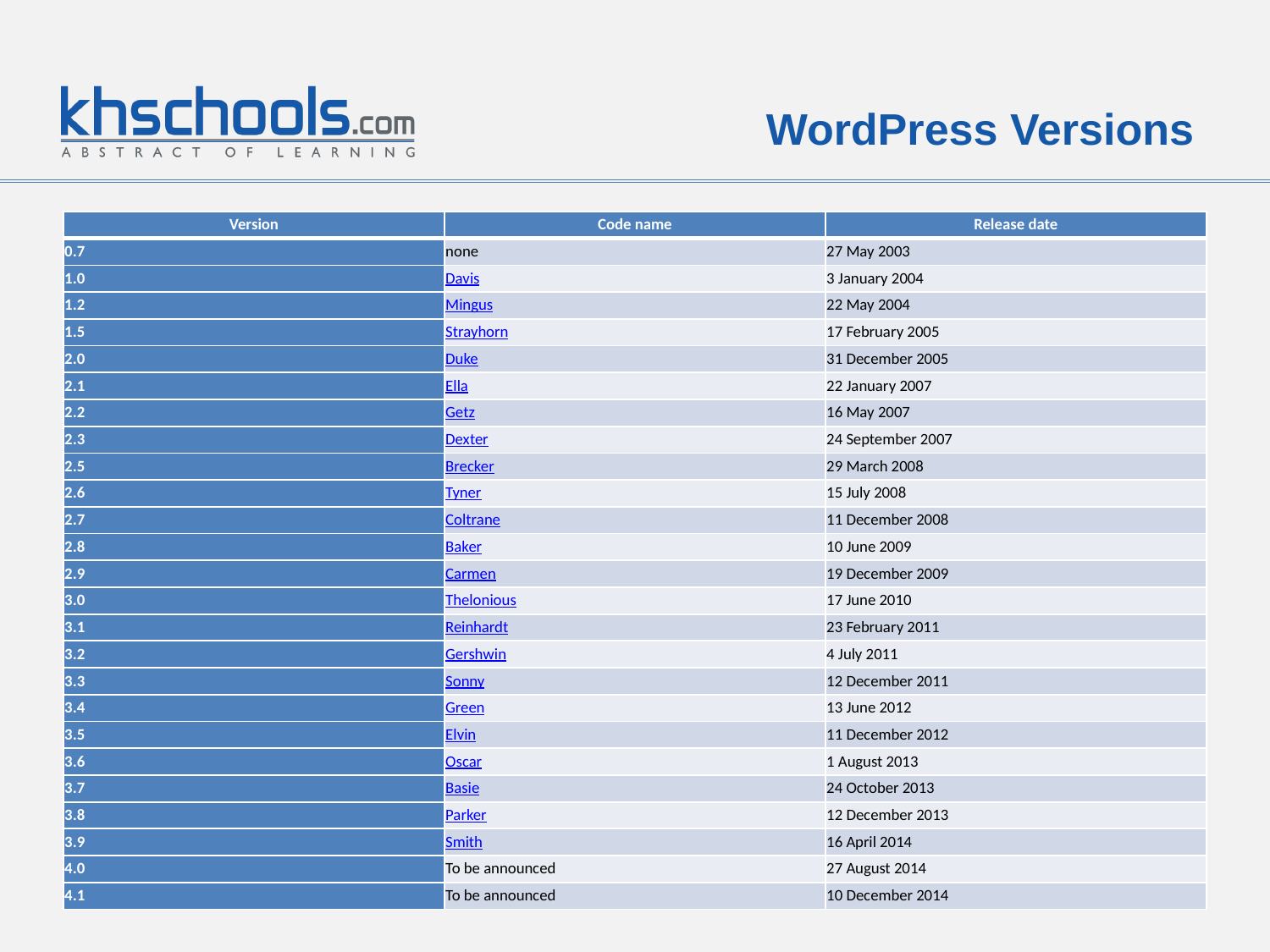

# WordPress Versions
| Version | Code name | Release date |
| --- | --- | --- |
| 0.7 | none | 27 May 2003 |
| 1.0 | Davis | 3 January 2004 |
| 1.2 | Mingus | 22 May 2004 |
| 1.5 | Strayhorn | 17 February 2005 |
| 2.0 | Duke | 31 December 2005 |
| 2.1 | Ella | 22 January 2007 |
| 2.2 | Getz | 16 May 2007 |
| 2.3 | Dexter | 24 September 2007 |
| 2.5 | Brecker | 29 March 2008 |
| 2.6 | Tyner | 15 July 2008 |
| 2.7 | Coltrane | 11 December 2008 |
| 2.8 | Baker | 10 June 2009 |
| 2.9 | Carmen | 19 December 2009 |
| 3.0 | Thelonious | 17 June 2010 |
| 3.1 | Reinhardt | 23 February 2011 |
| 3.2 | Gershwin | 4 July 2011 |
| 3.3 | Sonny | 12 December 2011 |
| 3.4 | Green | 13 June 2012 |
| 3.5 | Elvin | 11 December 2012 |
| 3.6 | Oscar | 1 August 2013 |
| 3.7 | Basie | 24 October 2013 |
| 3.8 | Parker | 12 December 2013 |
| 3.9 | Smith | 16 April 2014 |
| 4.0 | To be announced | 27 August 2014 |
| 4.1 | To be announced | 10 December 2014 |